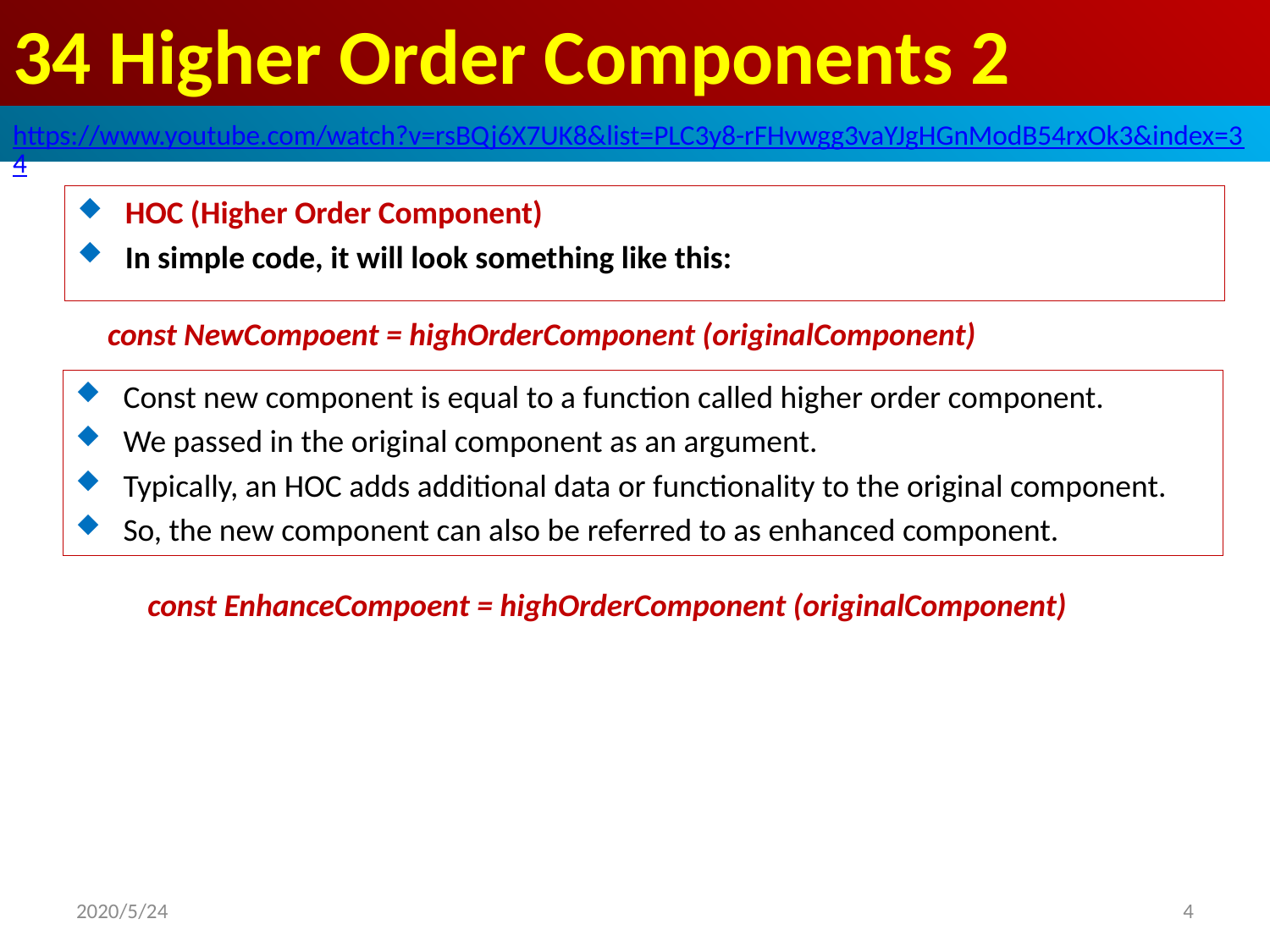

# 34 Higher Order Components 2
https://www.youtube.com/watch?v=rsBQj6X7UK8&list=PLC3y8-rFHvwgg3vaYJgHGnModB54rxOk3&index=34
HOC (Higher Order Component)
In simple code, it will look something like this:
const NewCompoent = highOrderComponent (originalComponent)
Const new component is equal to a function called higher order component.
We passed in the original component as an argument.
Typically, an HOC adds additional data or functionality to the original component.
So, the new component can also be referred to as enhanced component.
const EnhanceCompoent = highOrderComponent (originalComponent)
2020/5/24
4